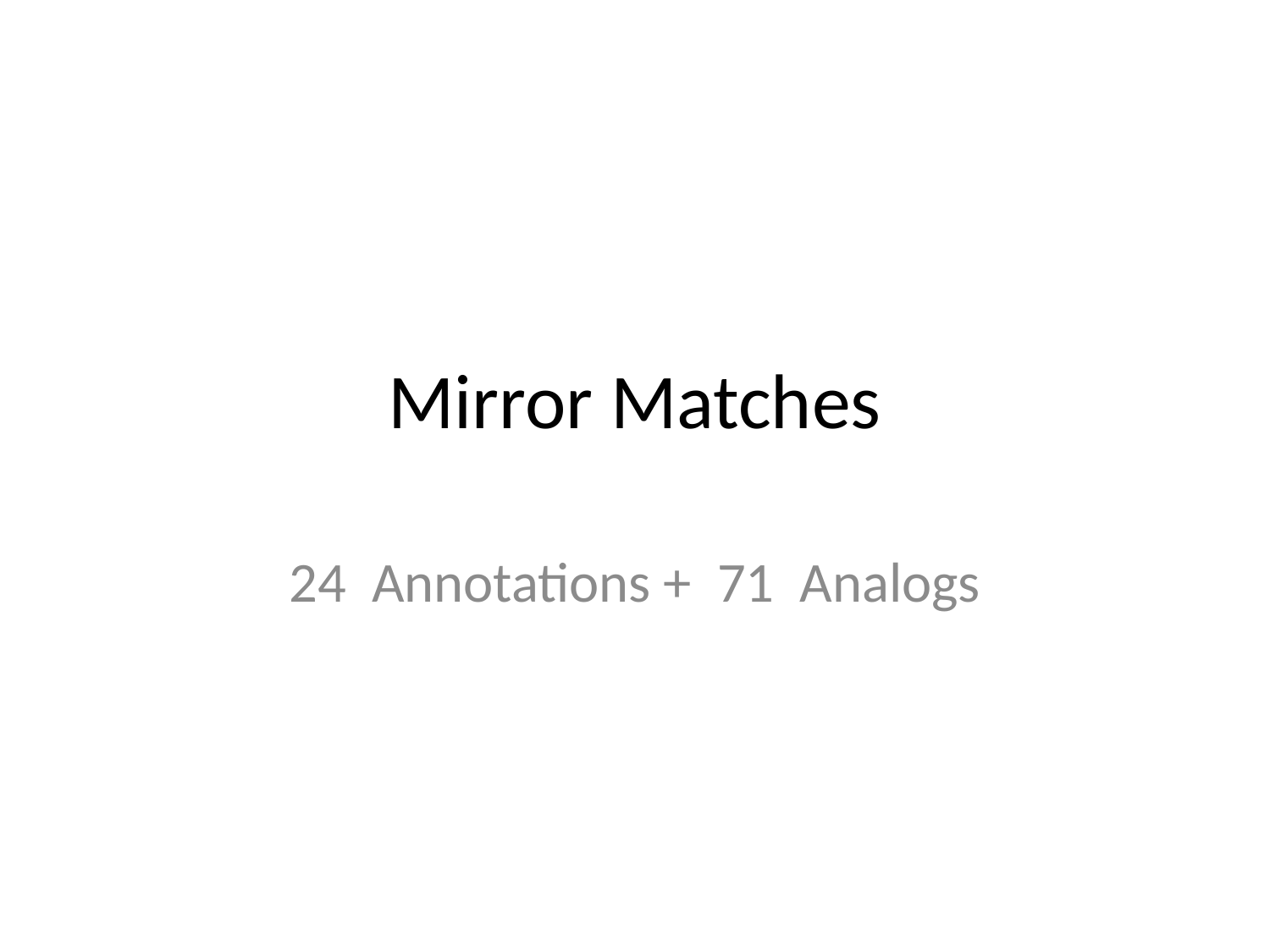

# Mirror Matches
24  Annotations +  71  Analogs